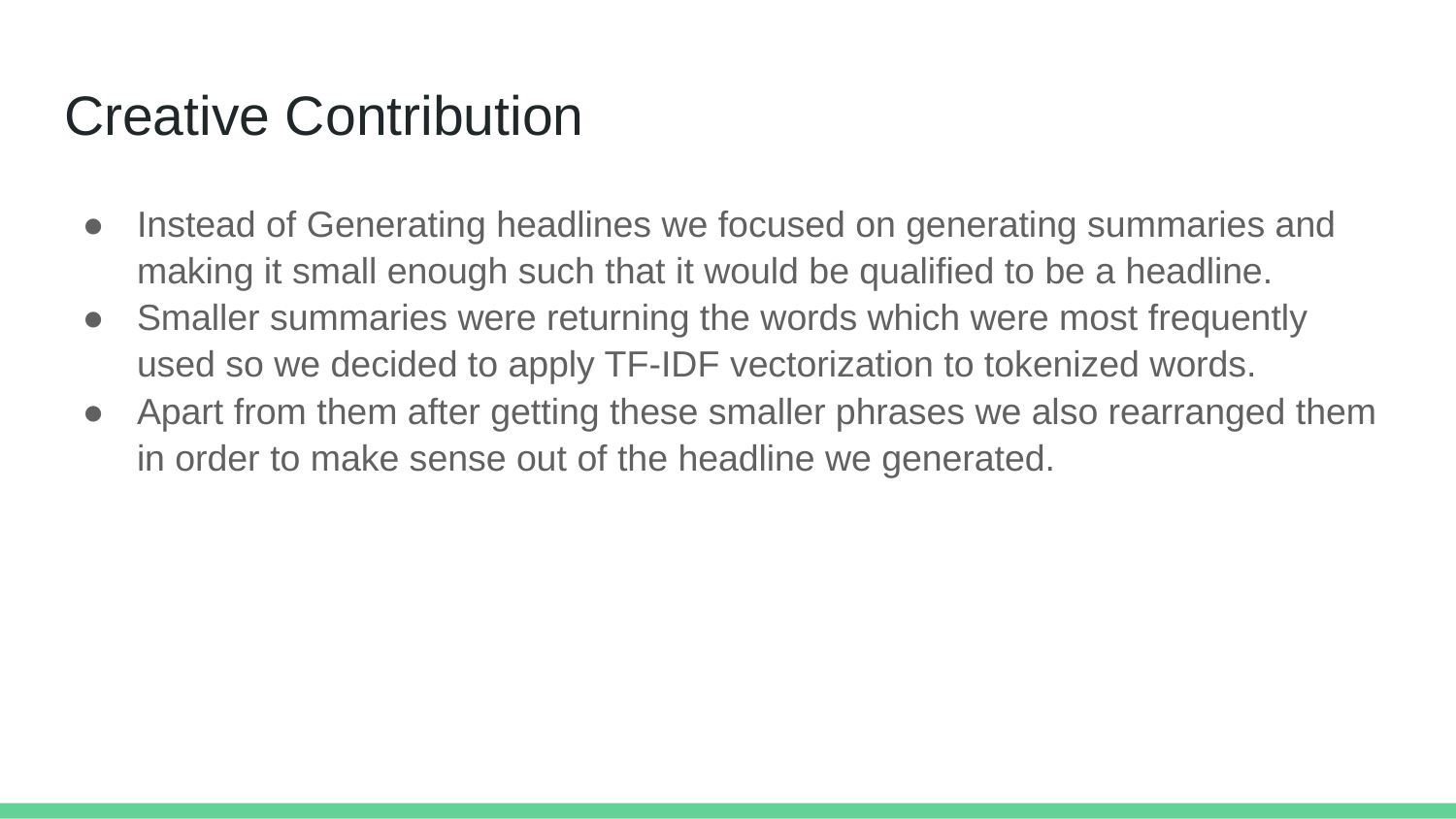

# Creative Contribution
Instead of Generating headlines we focused on generating summaries and making it small enough such that it would be qualified to be a headline.
Smaller summaries were returning the words which were most frequently used so we decided to apply TF-IDF vectorization to tokenized words.
Apart from them after getting these smaller phrases we also rearranged them in order to make sense out of the headline we generated.